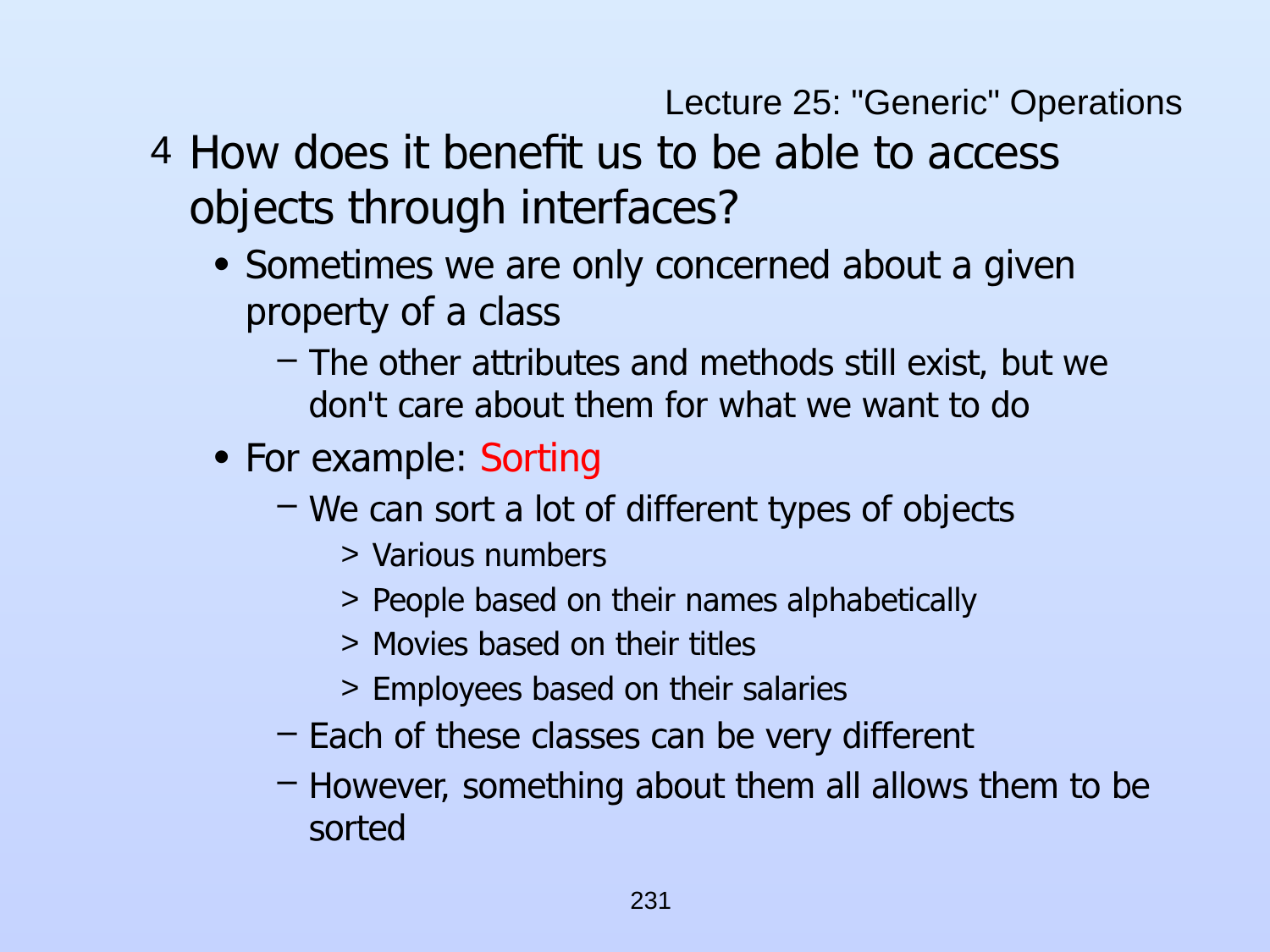

# Lecture 25: "Generic" Operations
How does it benefit us to be able to access objects through interfaces?
Sometimes we are only concerned about a given property of a class
The other attributes and methods still exist, but we don't care about them for what we want to do
For example: Sorting
We can sort a lot of different types of objects
Various numbers
People based on their names alphabetically
Movies based on their titles
Employees based on their salaries
Each of these classes can be very different
However, something about them all allows them to be sorted
231